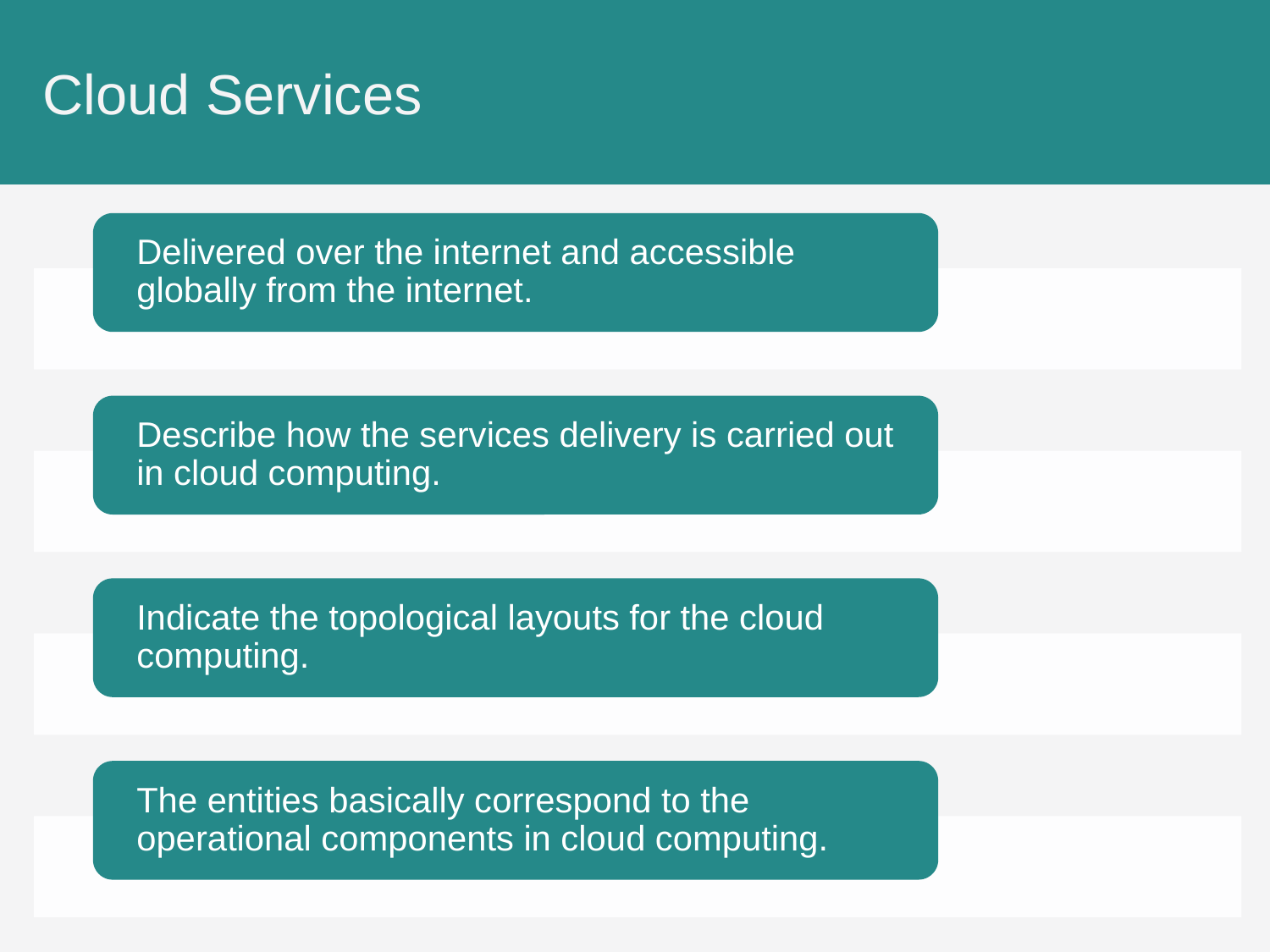

# Cloud Services
Delivered over the internet and accessible globally from the internet.
Describe how the services delivery is carried out in cloud computing.
Indicate the topological layouts for the cloud computing.
The entities basically correspond to the operational components in cloud computing.